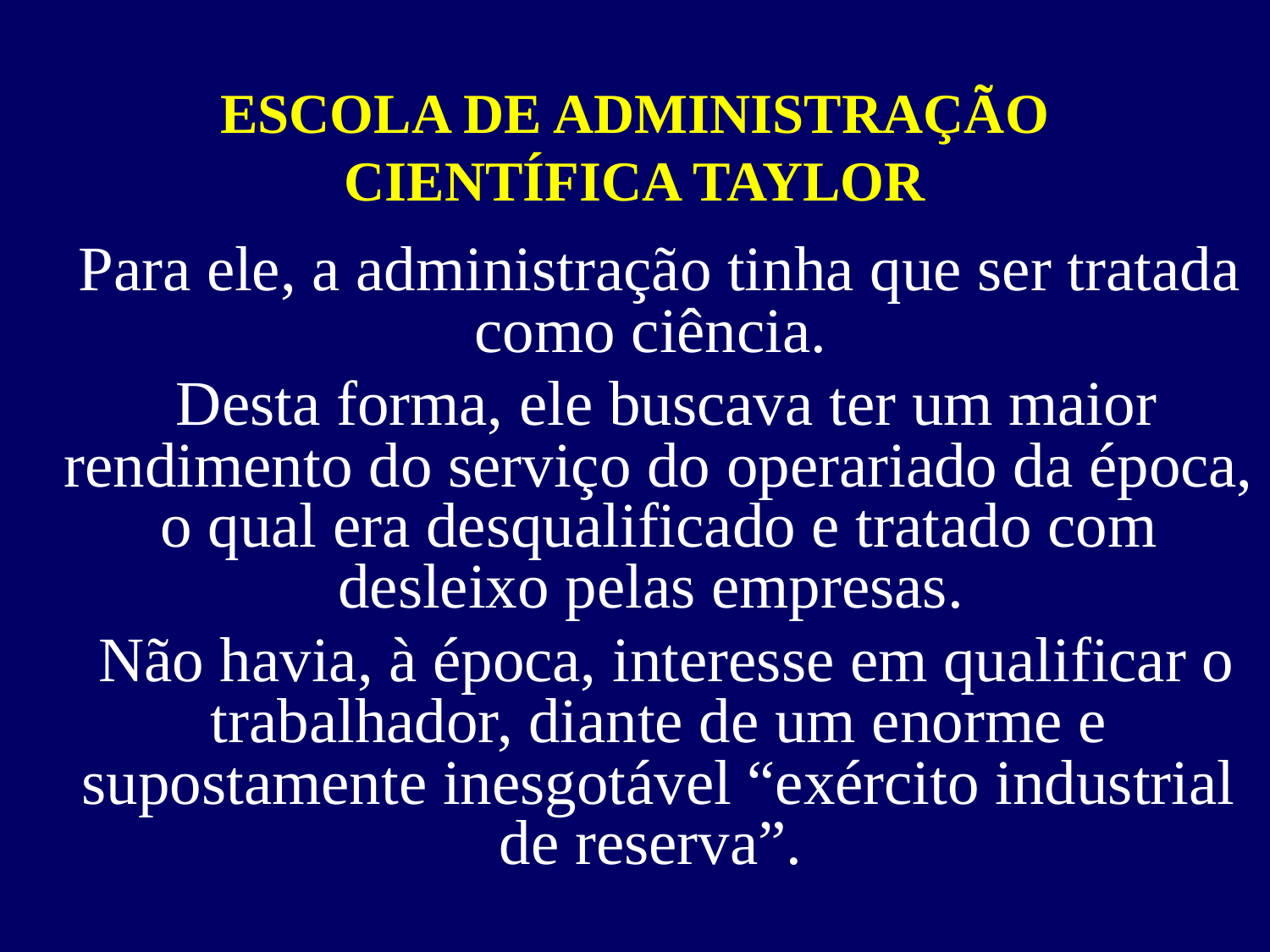

# ESCOLA DE ADMINISTRAÇÃO CIENTÍFICA TAYLOR
    Para ele, a administração tinha que ser tratada como ciência.
    Desta forma, ele buscava ter um maior rendimento do serviço do operariado da época, o qual era desqualificado e tratado com desleixo pelas empresas.
    Não havia, à época, interesse em qualificar o trabalhador, diante de um enorme e supostamente inesgotável “exército industrial de reserva”.